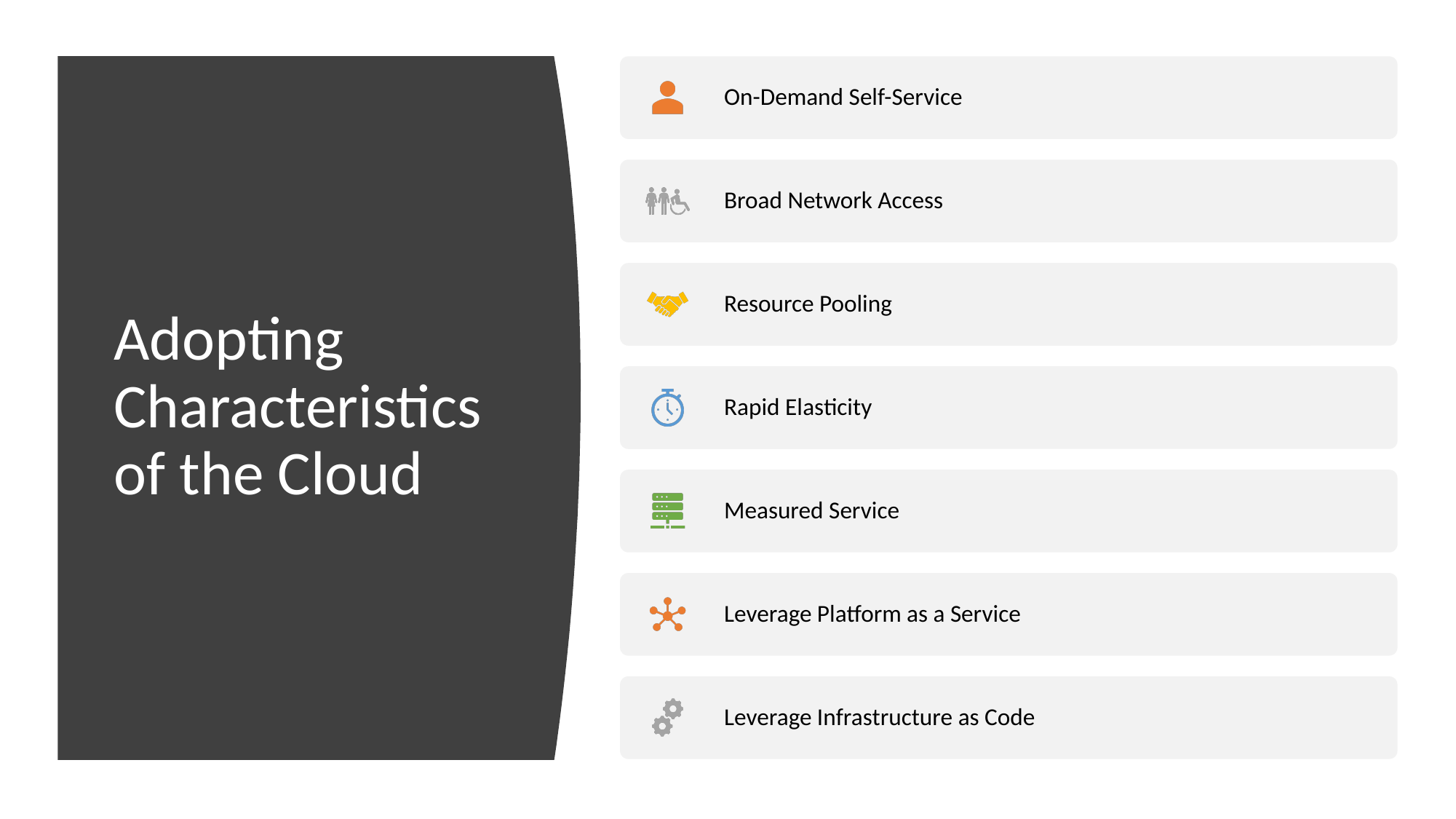

On-Demand Self-Service
Broad Network Access
Resource Pooling
Rapid Elasticity
Measured Service
Leverage Platform as a Service
Leverage Infrastructure as Code

# Adopting Characteristics of the Cloud